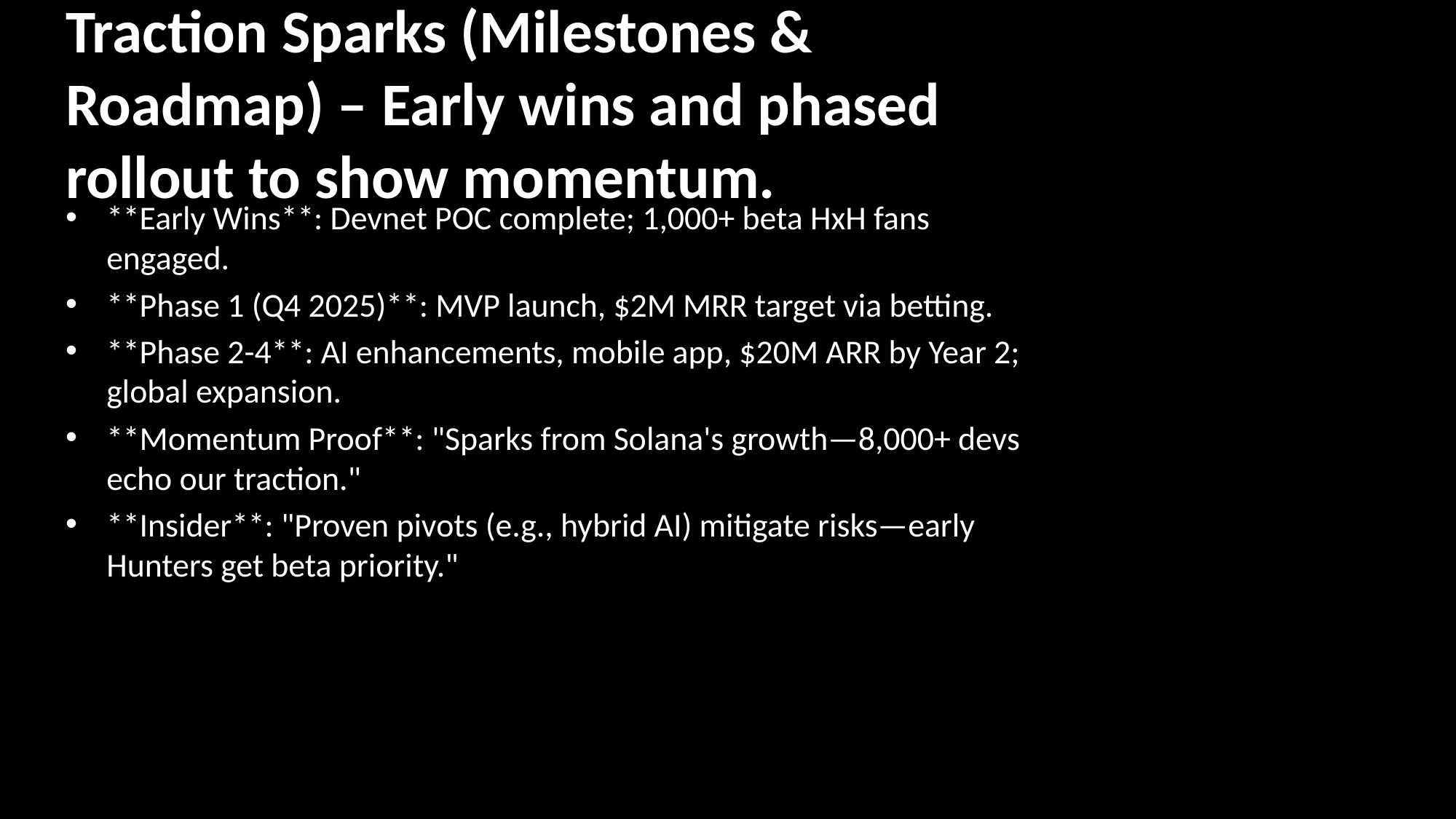

# Traction Sparks (Milestones & Roadmap) – Early wins and phased rollout to show momentum.
**Early Wins**: Devnet POC complete; 1,000+ beta HxH fans engaged.
**Phase 1 (Q4 2025)**: MVP launch, $2M MRR target via betting.
**Phase 2-4**: AI enhancements, mobile app, $20M ARR by Year 2; global expansion.
**Momentum Proof**: "Sparks from Solana's growth—8,000+ devs echo our traction."
**Insider**: "Proven pivots (e.g., hybrid AI) mitigate risks—early Hunters get beta priority."